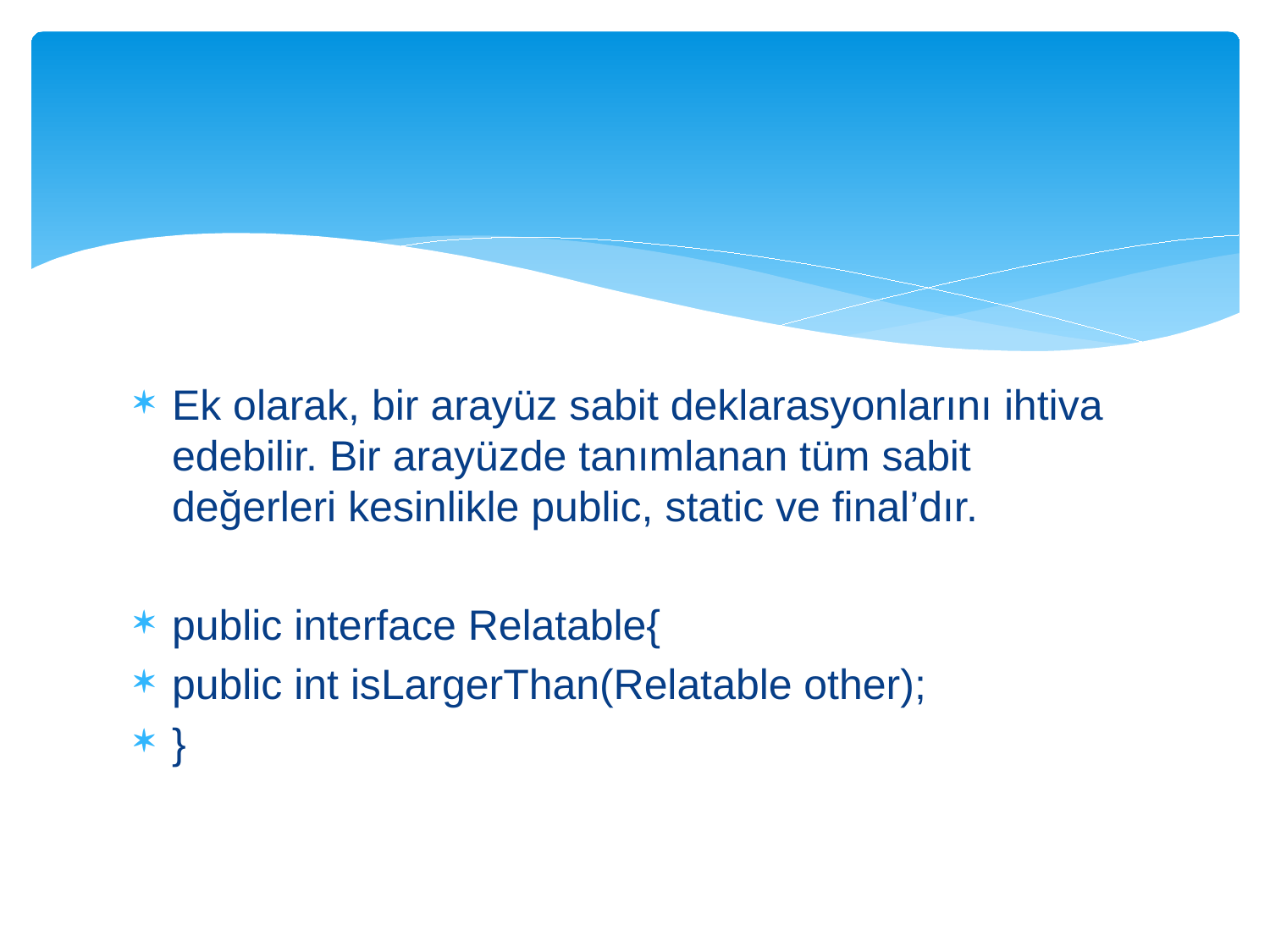

#
Ek olarak, bir arayüz sabit deklarasyonlarını ihtiva edebilir. Bir arayüzde tanımlanan tüm sabit değerleri kesinlikle public, static ve final’dır.

public interface Relatable{
public int isLargerThan(Relatable other);
}